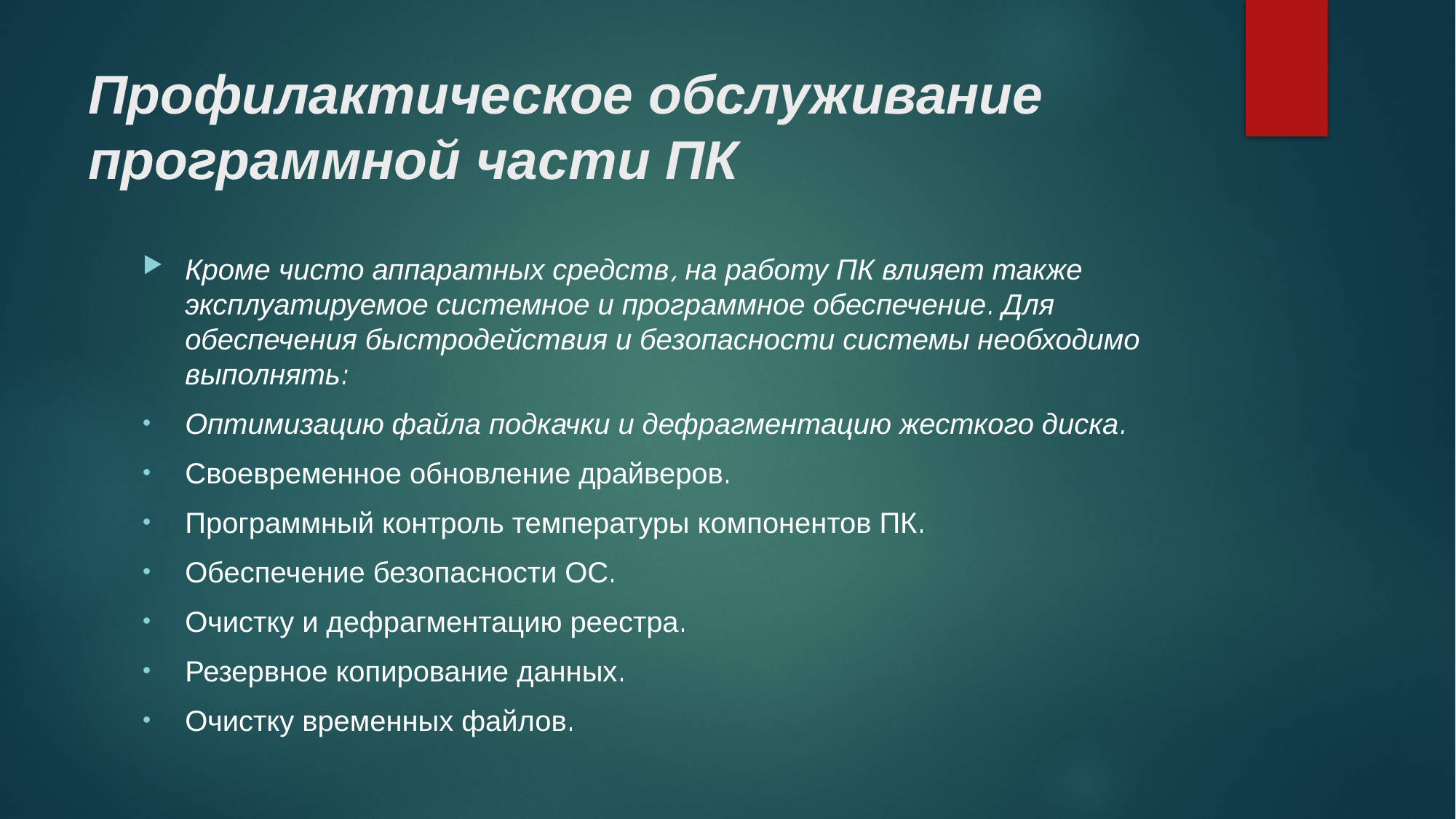

# Профилактическое обслуживание программной части ПК
Кроме чисто аппаратных средств, на работу ПК влияет также эксплуатируемое системное и программное обеспечение. Для обеспечения быстродействия и безопасности системы необходимо выполнять:
Оптимизацию файла подкачки и дефрагментацию жесткого диска.
Своевременное обновление драйверов.
Программный контроль температуры компонентов ПК.
Обеспечение безопасности ОС.
Очистку и дефрагментацию реестра.
Резервное копирование данных.
Очистку временных файлов.